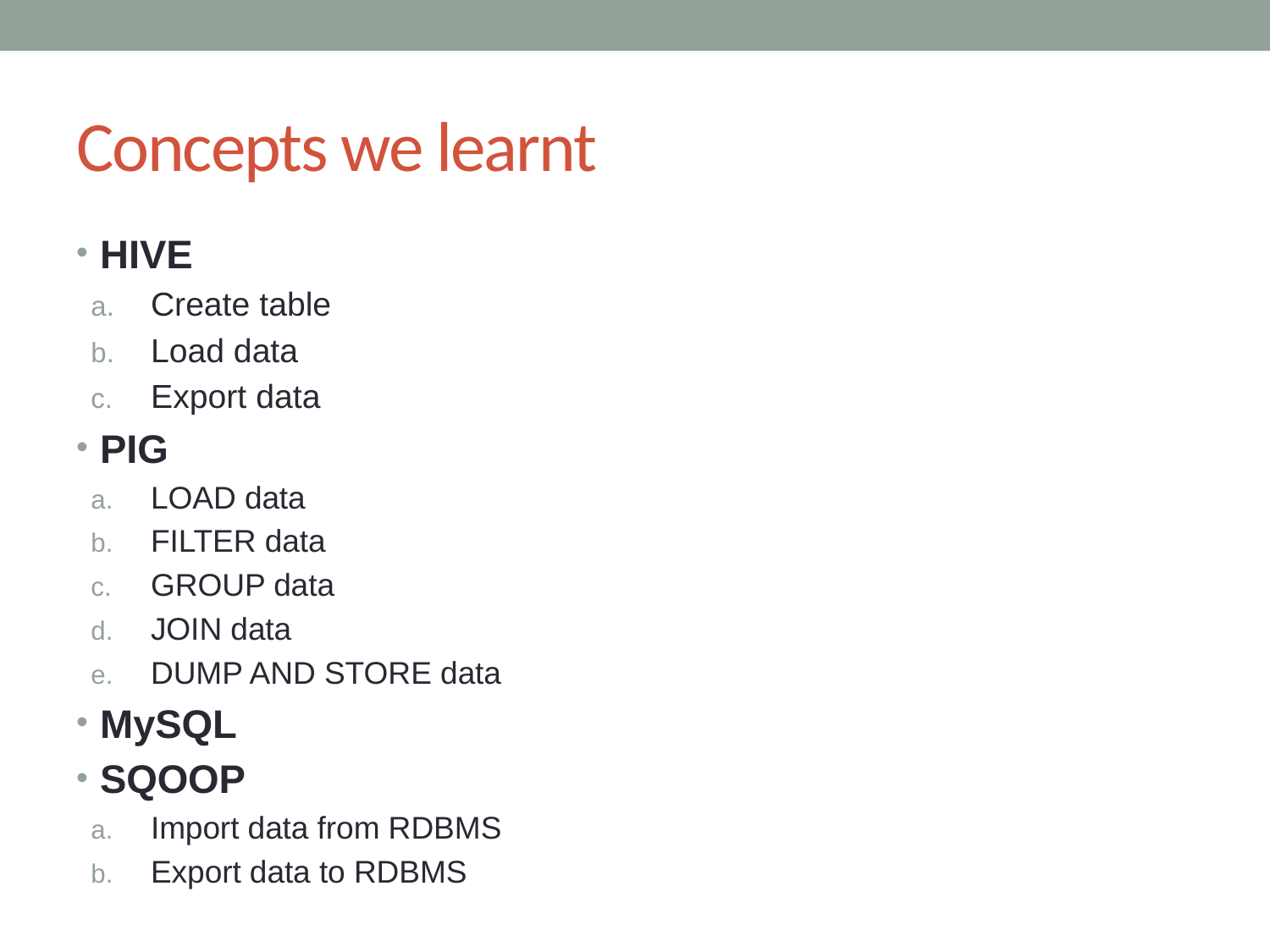

# Concepts we learnt
HIVE
Create table
Load data
Export data
PIG
LOAD data
FILTER data
GROUP data
JOIN data
DUMP AND STORE data
MySQL
SQOOP
Import data from RDBMS
Export data to RDBMS